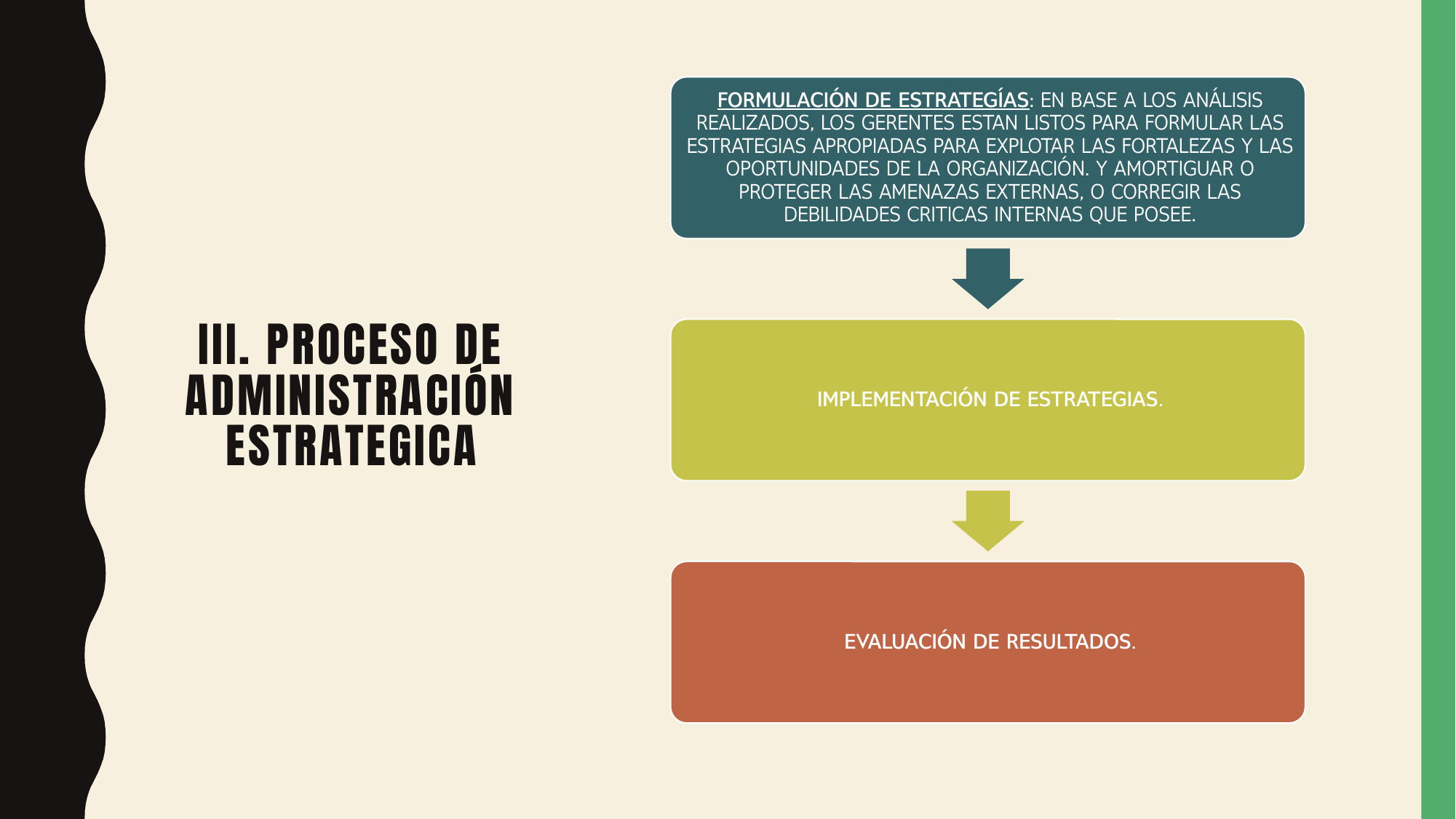

FORMULACIÓN DE ESTRATEGÍAS: EN BASE A LOS ANÁLISIS REALIZADOS, LOS GERENTES ESTAN LISTOS PARA FORMULAR LAS ESTRATEGIAS APROPIADAS PARA EXPLOTAR LAS FORTALEZAS Y LAS OPORTUNIDADES DE LA ORGANIZACIÓN. Y AMORTIGUAR O PROTEGER LAS AMENAZAS EXTERNAS, O CORREGIR LAS DEBILIDADES CRITICAS INTERNAS QUE POSEE.

IMPLEMENTACIÓN DE ESTRATEGIAS.

EVALUACIÓN DE RESULTADOS.
# III. PROCESO DE ADMINISTRACIÓN ESTRATEGICA